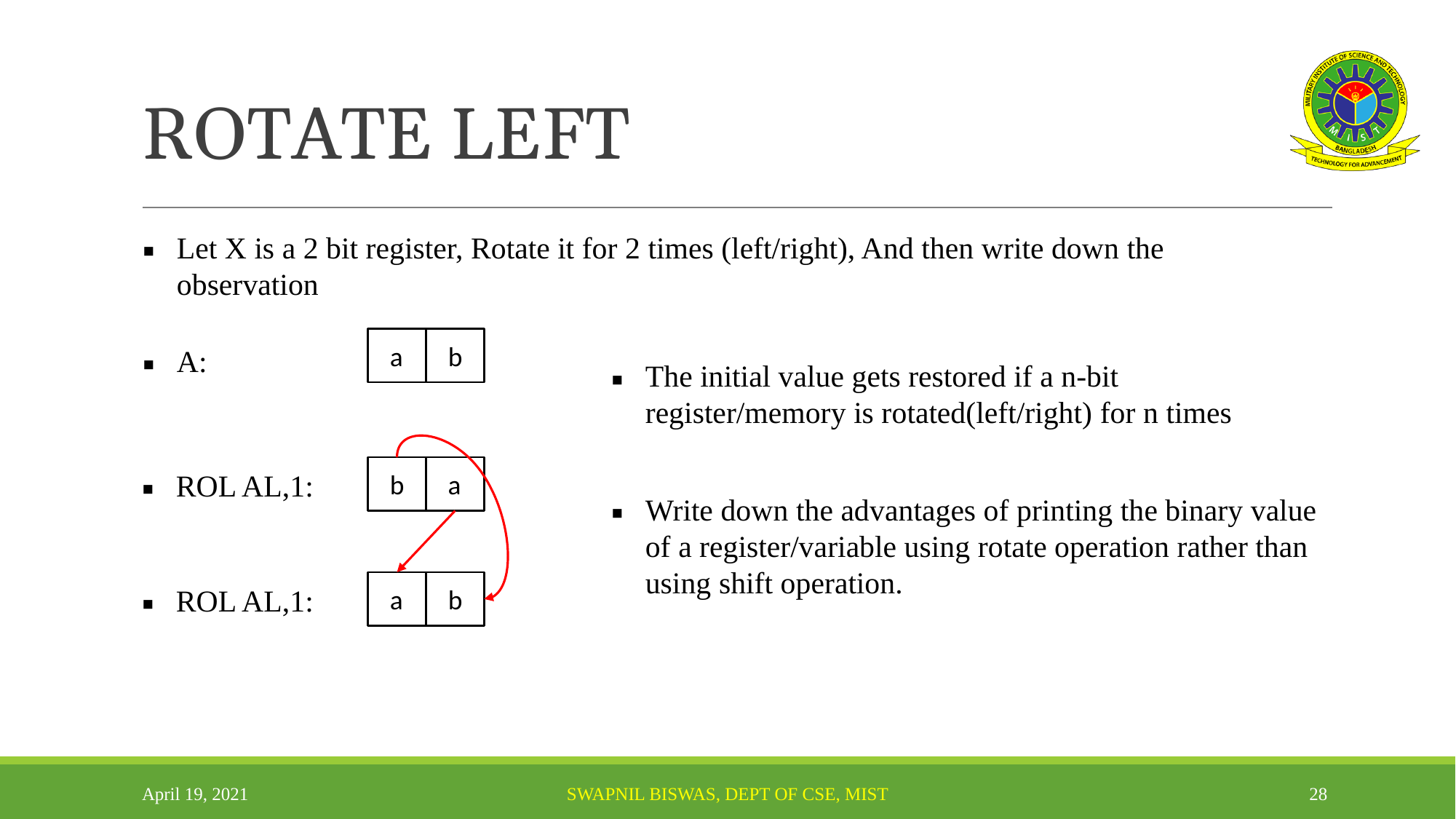

# ROTATE LEFT
Let X is a 2 bit register, Rotate it for 2 times (left/right), And then write down the observation

a
b
A:
The initial value gets restored if a n-bit register/memory is rotated(left/right) for n times

ROL AL,1:
b
a
Write down the advantages of printing the binary value of a register/variable using rotate operation rather than using shift operation.

ROL AL,1:
a
b
April 19, 2021
SWAPNIL BISWAS, DEPT OF CSE, MIST
28